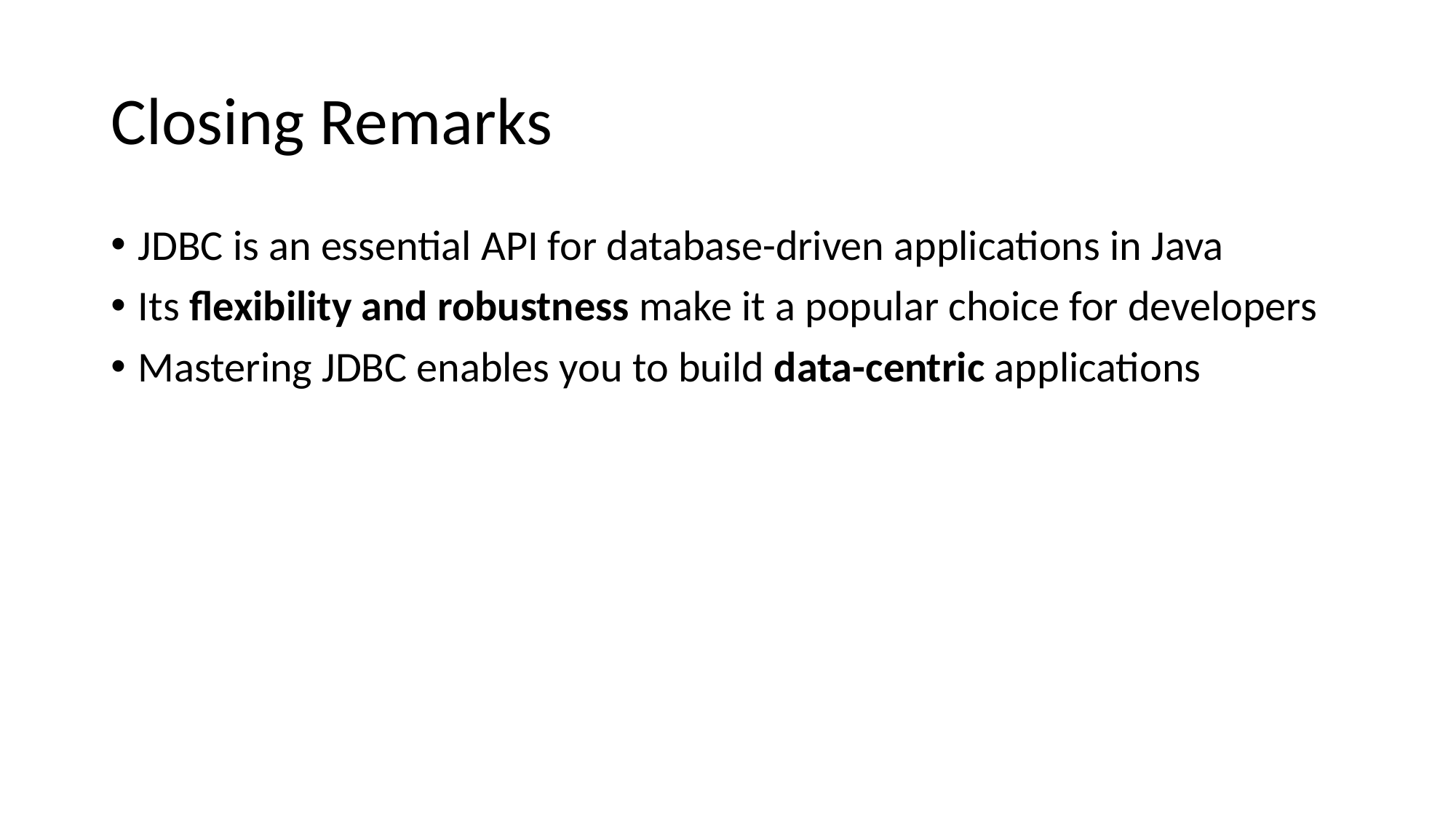

# Closing Remarks
JDBC is an essential API for database-driven applications in Java
Its flexibility and robustness make it a popular choice for developers
Mastering JDBC enables you to build data-centric applications